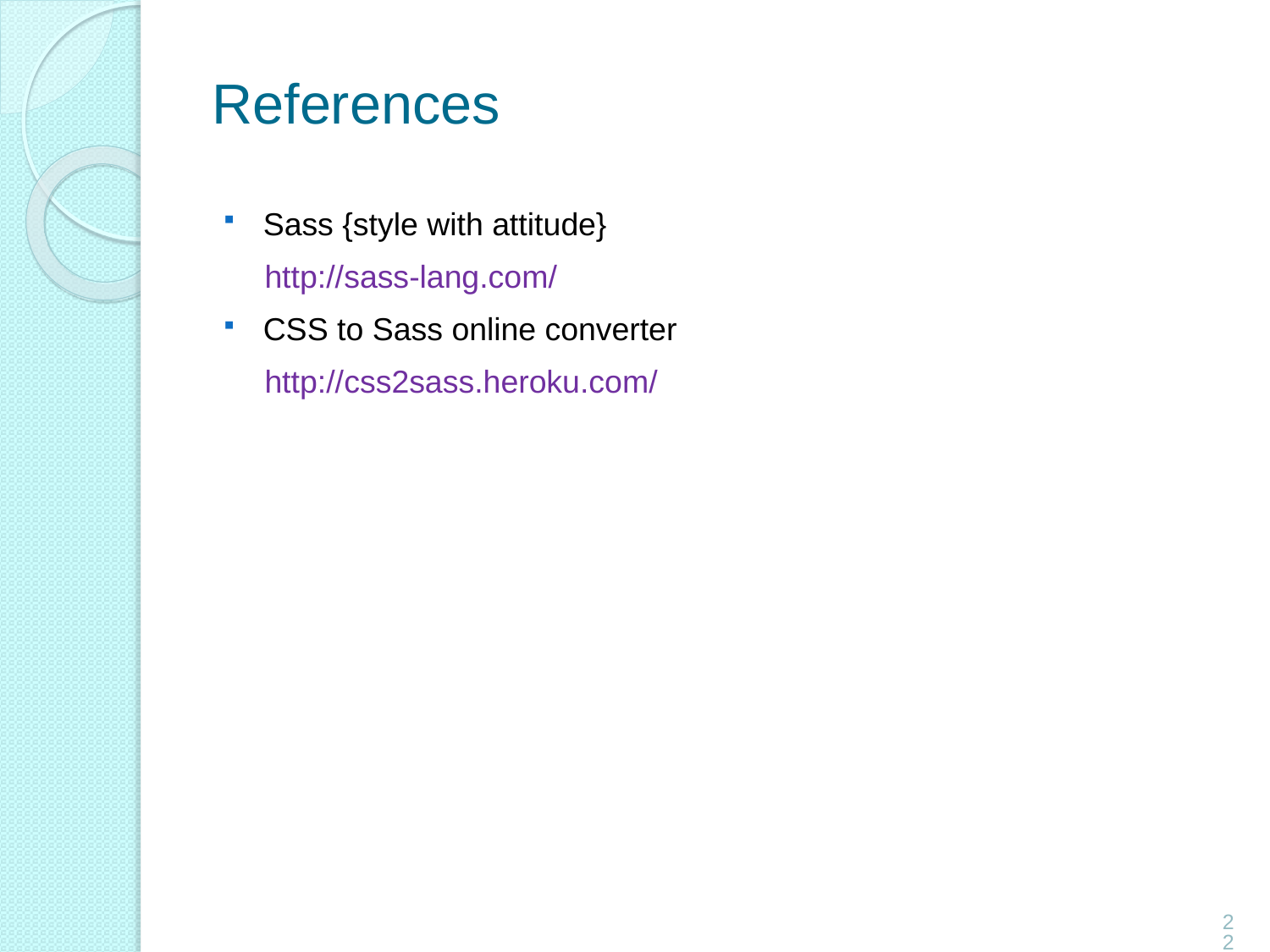

# References
Sass {style with attitude}
	http://sass-lang.com/
CSS to Sass online converter
	http://css2sass.heroku.com/
22